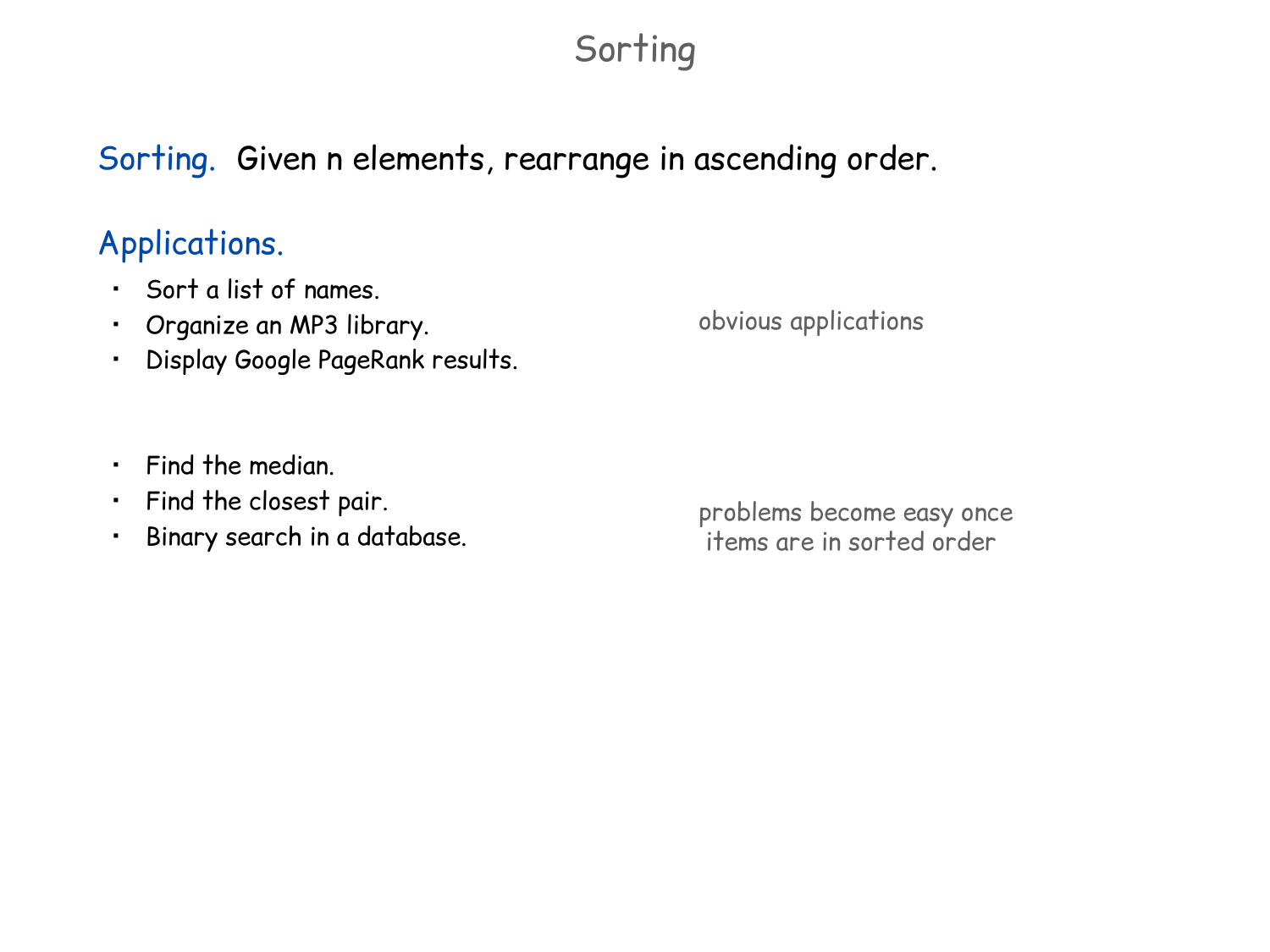

# Sorting
Sorting.	Given n elements, rearrange in ascending order.

Applications.
Sort a list of names.
Organize an MP3 library.
Display Google PageRank results.
obvious applications
Find the median.
Find the closest pair.
Binary search in a database.
problems become easy once  items are in sorted order